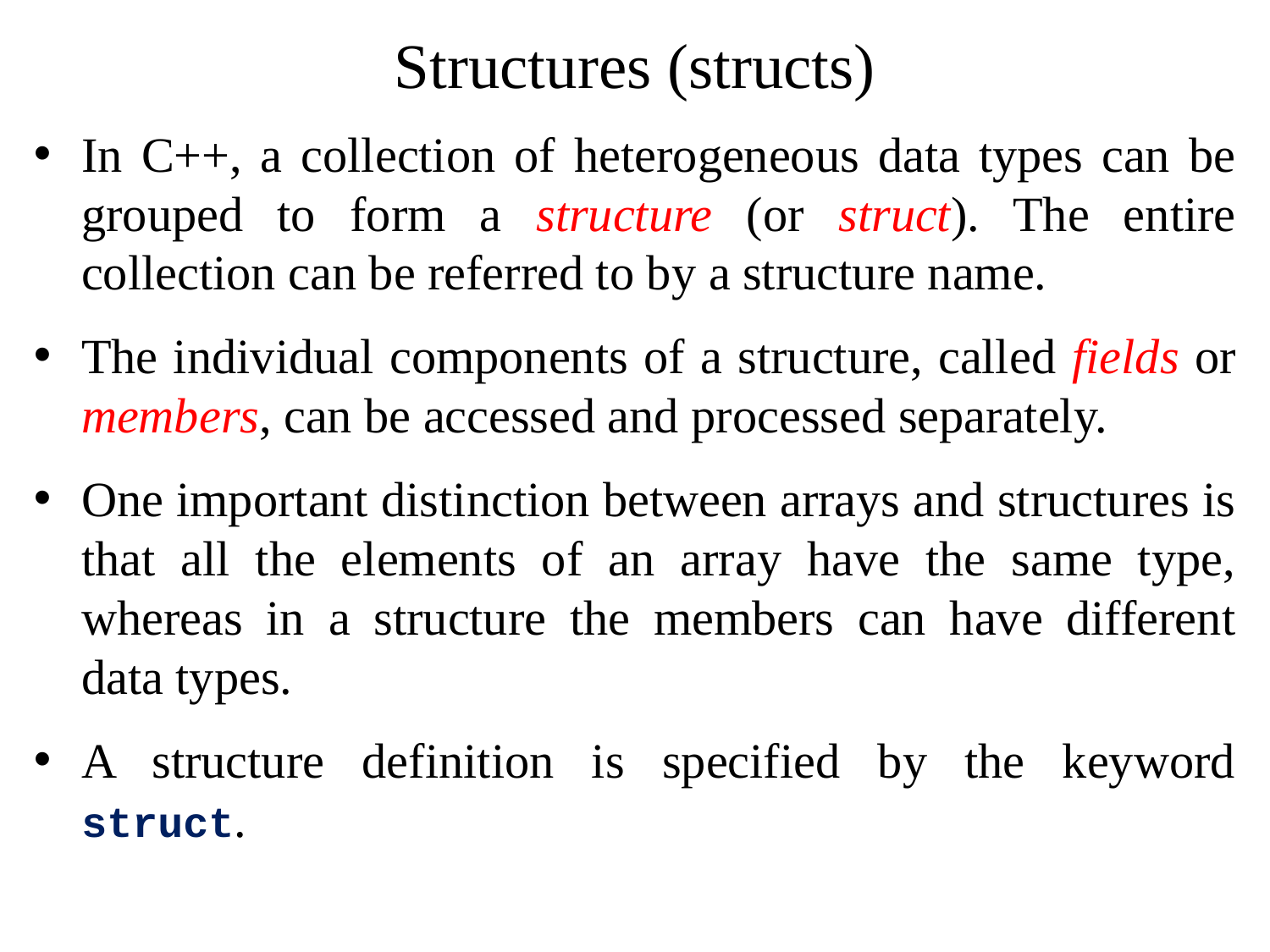

# Structures (structs)
In C++, a collection of heterogeneous data types can be grouped to form a structure (or struct). The entire collection can be referred to by a structure name.
The individual components of a structure, called fields or members, can be accessed and processed separately.
One important distinction between arrays and structures is that all the elements of an array have the same type, whereas in a structure the members can have different data types.
A structure definition is specified by the keyword struct.